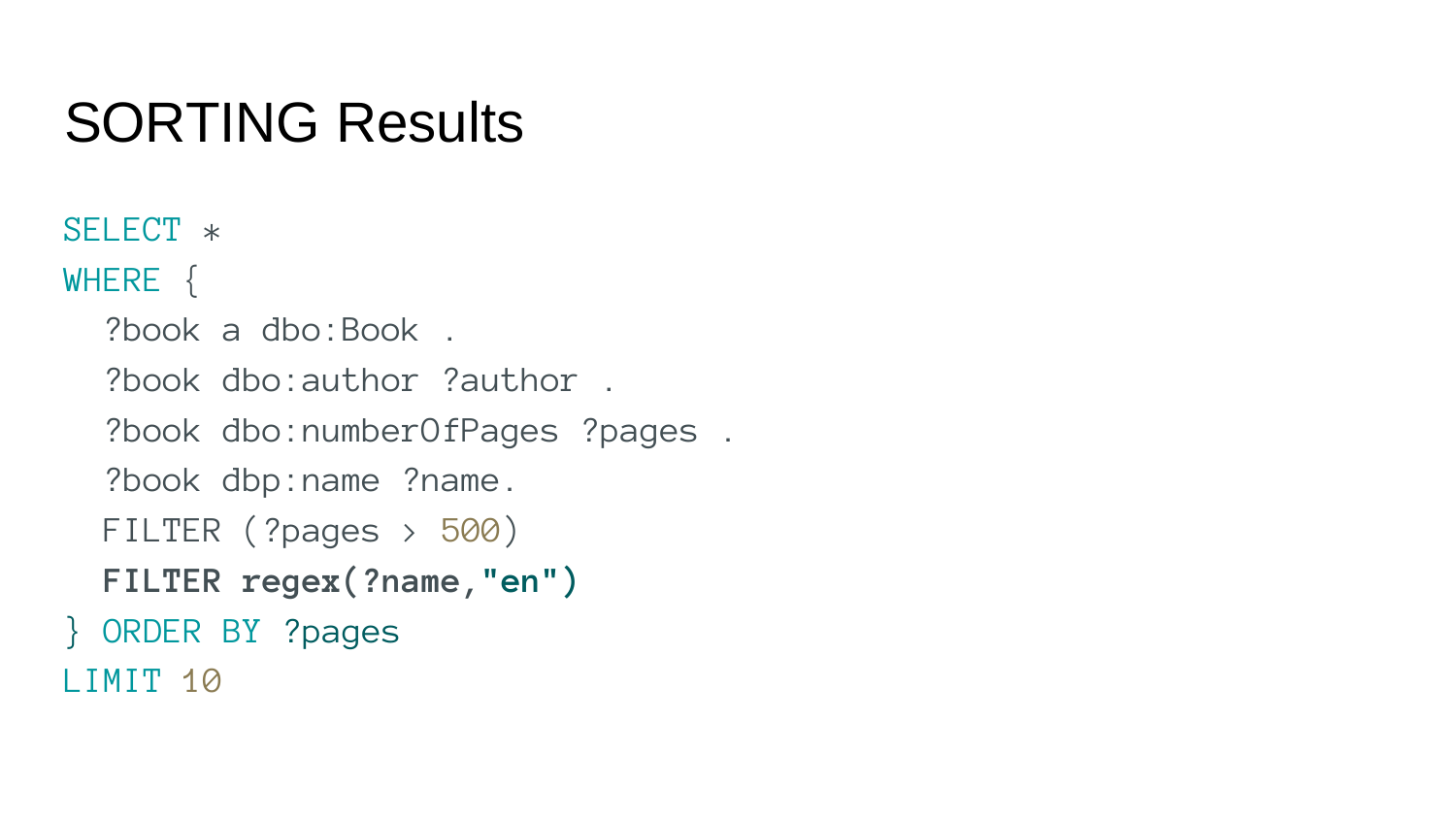

# SORTING Results
SELECT *
WHERE {
  ?book a dbo:Book .
  ?book dbo:author ?author .
  ?book dbo:numberOfPages ?pages .
  ?book dbp:name ?name.
  FILTER (?pages > 500)
  FILTER regex(?name,"en")
} ORDER BY ?pages
LIMIT 10